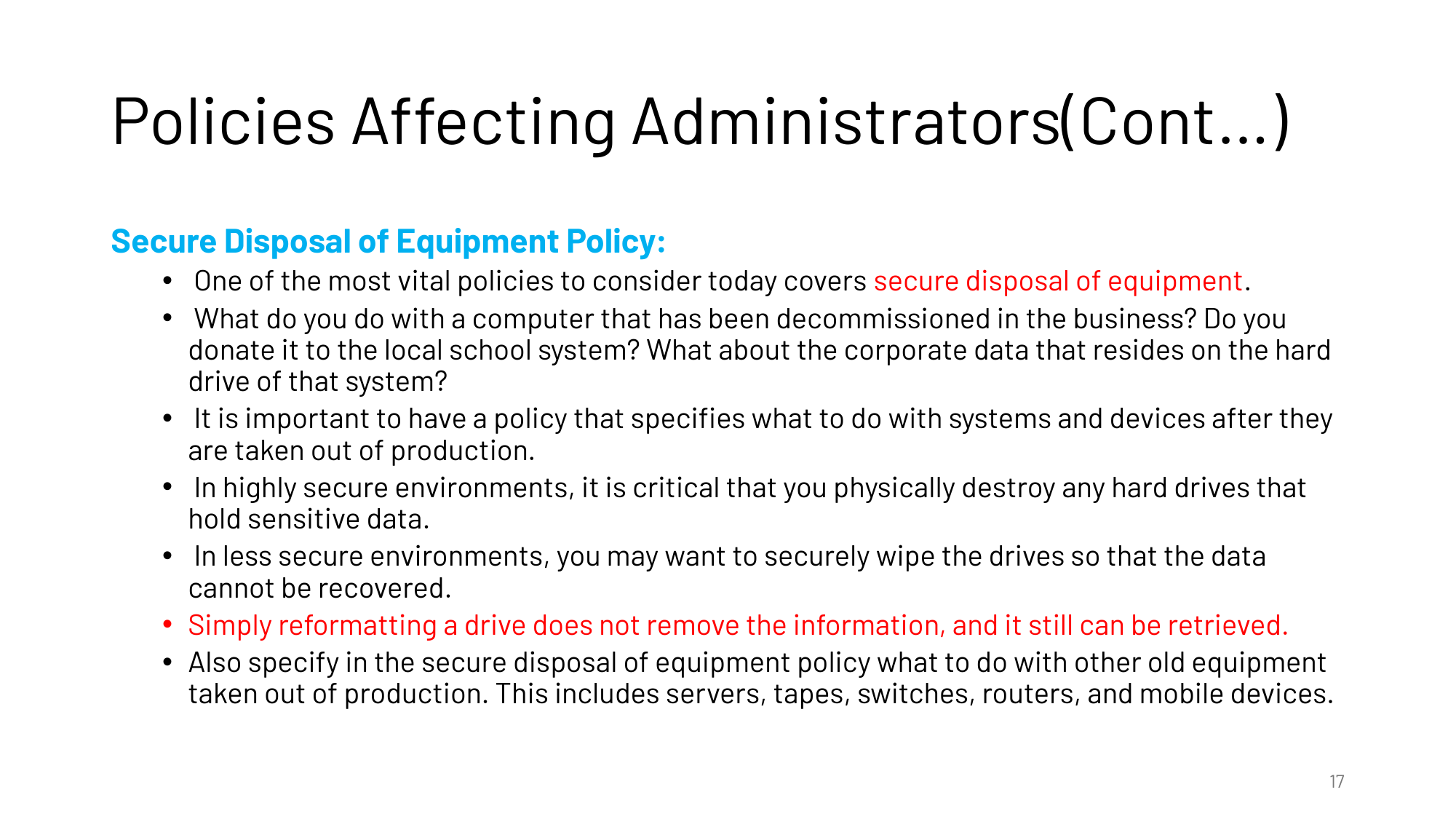

# Policies Affecting Administrators(Cont…)
Secure Disposal of Equipment Policy:
 One of the most vital policies to consider today covers secure disposal of equipment.
 What do you do with a computer that has been decommissioned in the business? Do you donate it to the local school system? What about the corporate data that resides on the hard drive of that system?
 It is important to have a policy that specifies what to do with systems and devices after they are taken out of production.
 In highly secure environments, it is critical that you physically destroy any hard drives that hold sensitive data.
 In less secure environments, you may want to securely wipe the drives so that the data cannot be recovered.
Simply reformatting a drive does not remove the information, and it still can be retrieved.
Also specify in the secure disposal of equipment policy what to do with other old equipment taken out of production. This includes servers, tapes, switches, routers, and mobile devices.

17